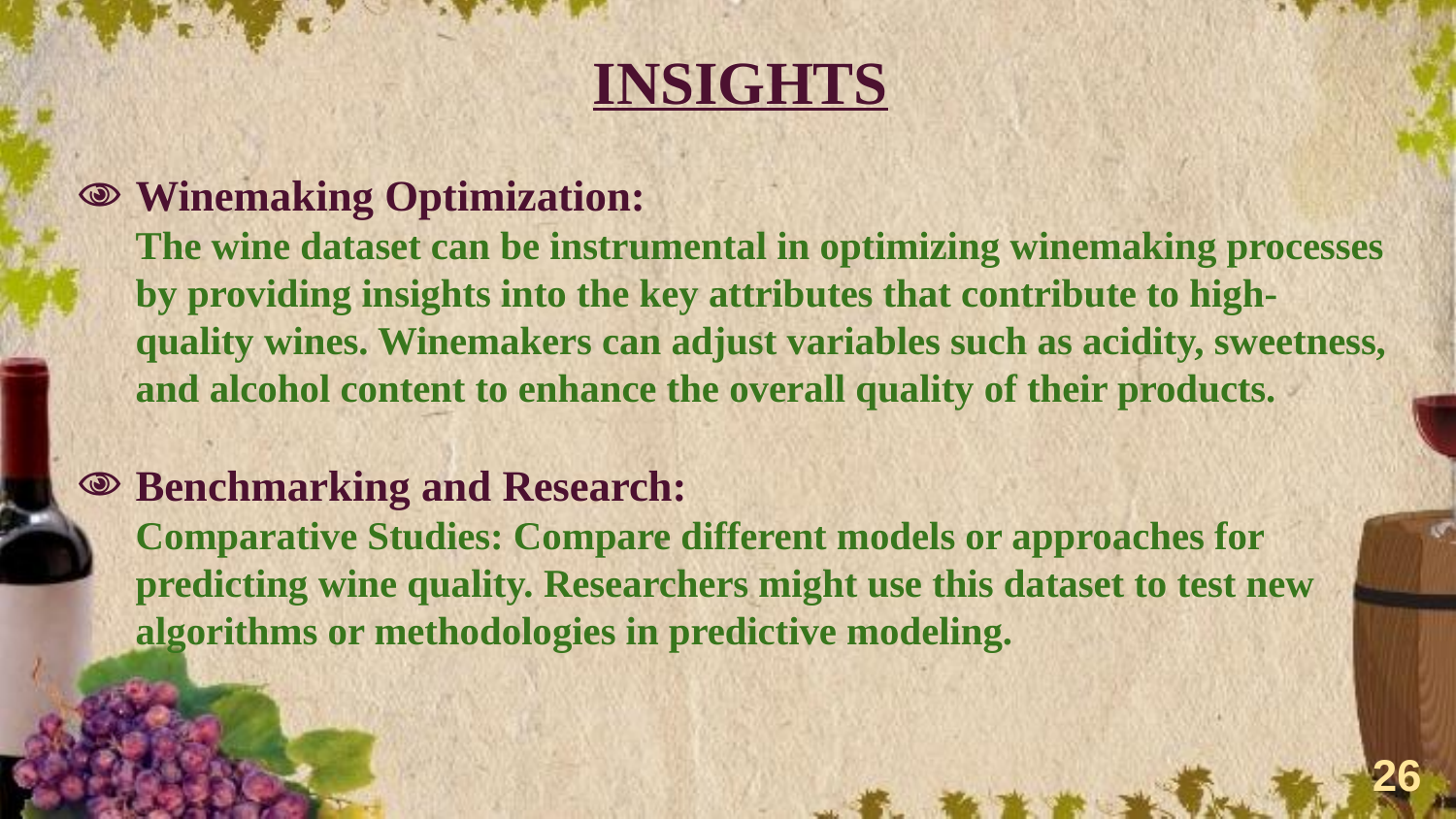

INSIGHTS

Winemaking Optimization:
The wine dataset can be instrumental in optimizing winemaking processes by providing insights into the key attributes that contribute to high-quality wines. Winemakers can adjust variables such as acidity, sweetness, and alcohol content to enhance the overall quality of their products.

Benchmarking and Research:
Comparative Studies: Compare different models or approaches for predicting wine quality. Researchers might use this dataset to test new algorithms or methodologies in predictive modeling.

26